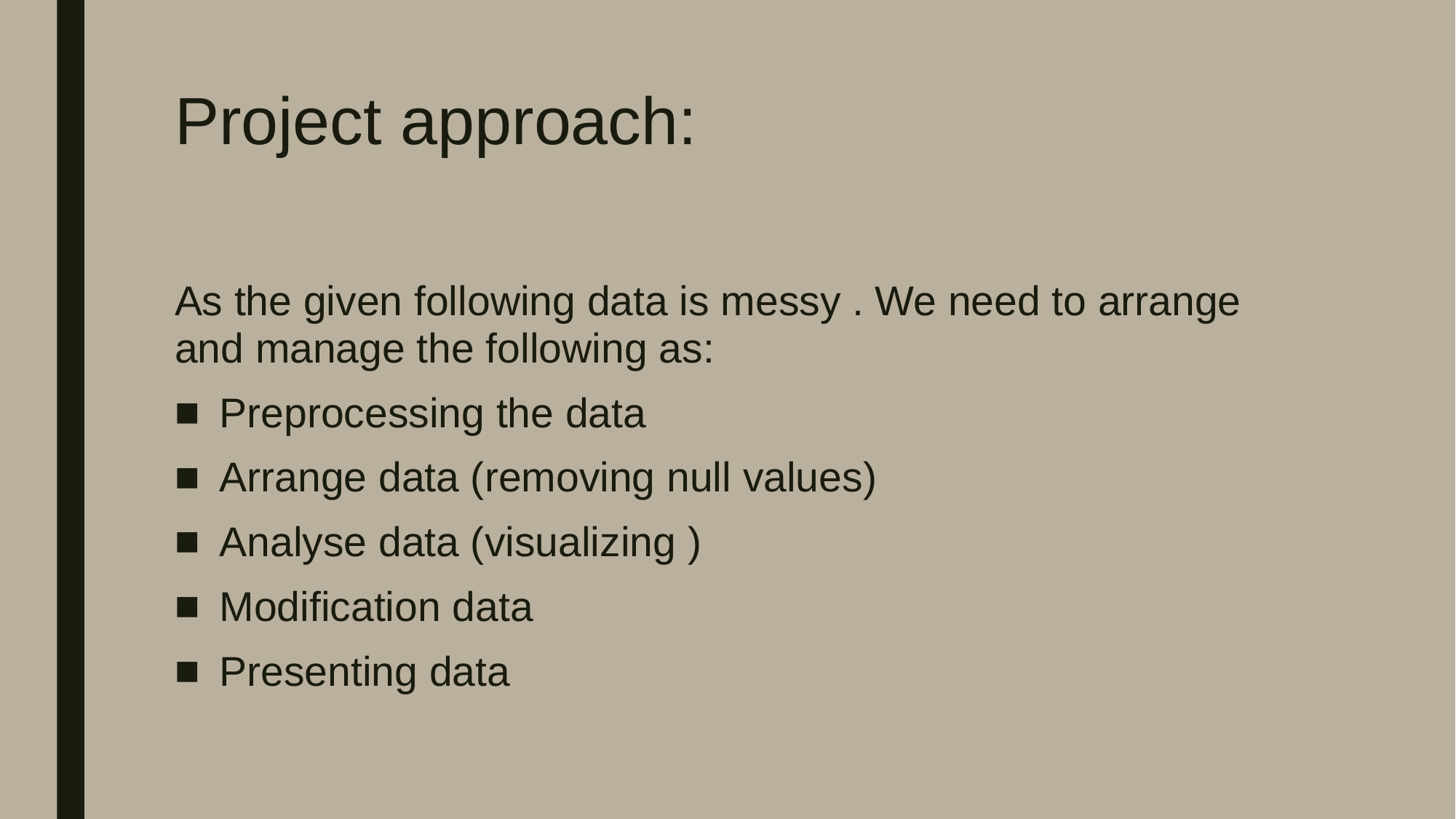

# Project approach:
As the given following data is messy . We need to arrange and manage the following as:
Preprocessing the data
Arrange data (removing null values)
Analyse data (visualizing )
Modification data
Presenting data